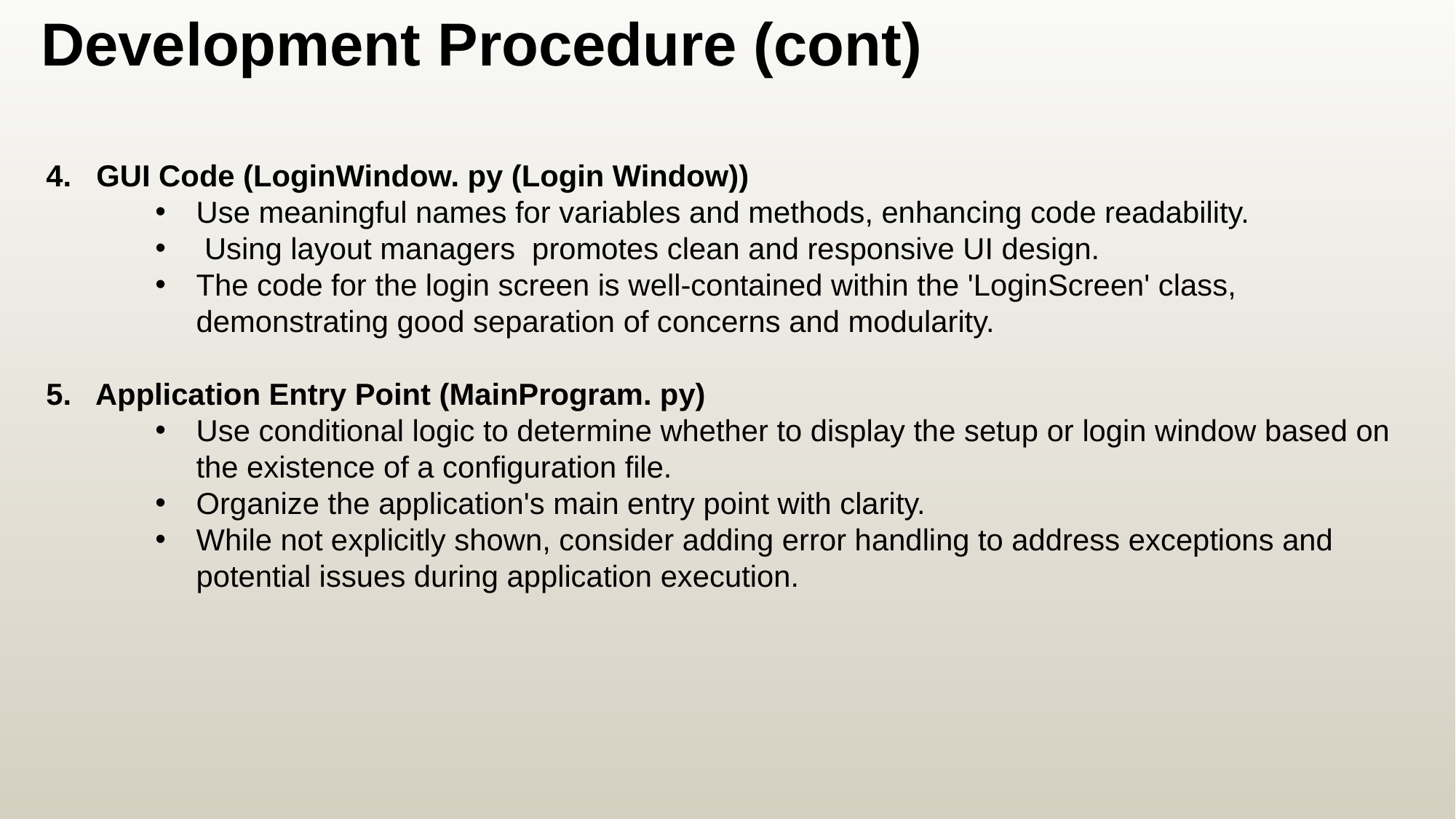

Development Procedure (cont)
4.   GUI Code (LoginWindow. py (Login Window))
Use meaningful names for variables and methods, enhancing code readability.
 Using layout managers  promotes clean and responsive UI design.
The code for the login screen is well-contained within the 'LoginScreen' class, demonstrating good separation of concerns and modularity.

5.   Application Entry Point (MainProgram. py)
Use conditional logic to determine whether to display the setup or login window based on the existence of a configuration file.
Organize the application's main entry point with clarity.
While not explicitly shown, consider adding error handling to address exceptions and potential issues during application execution.